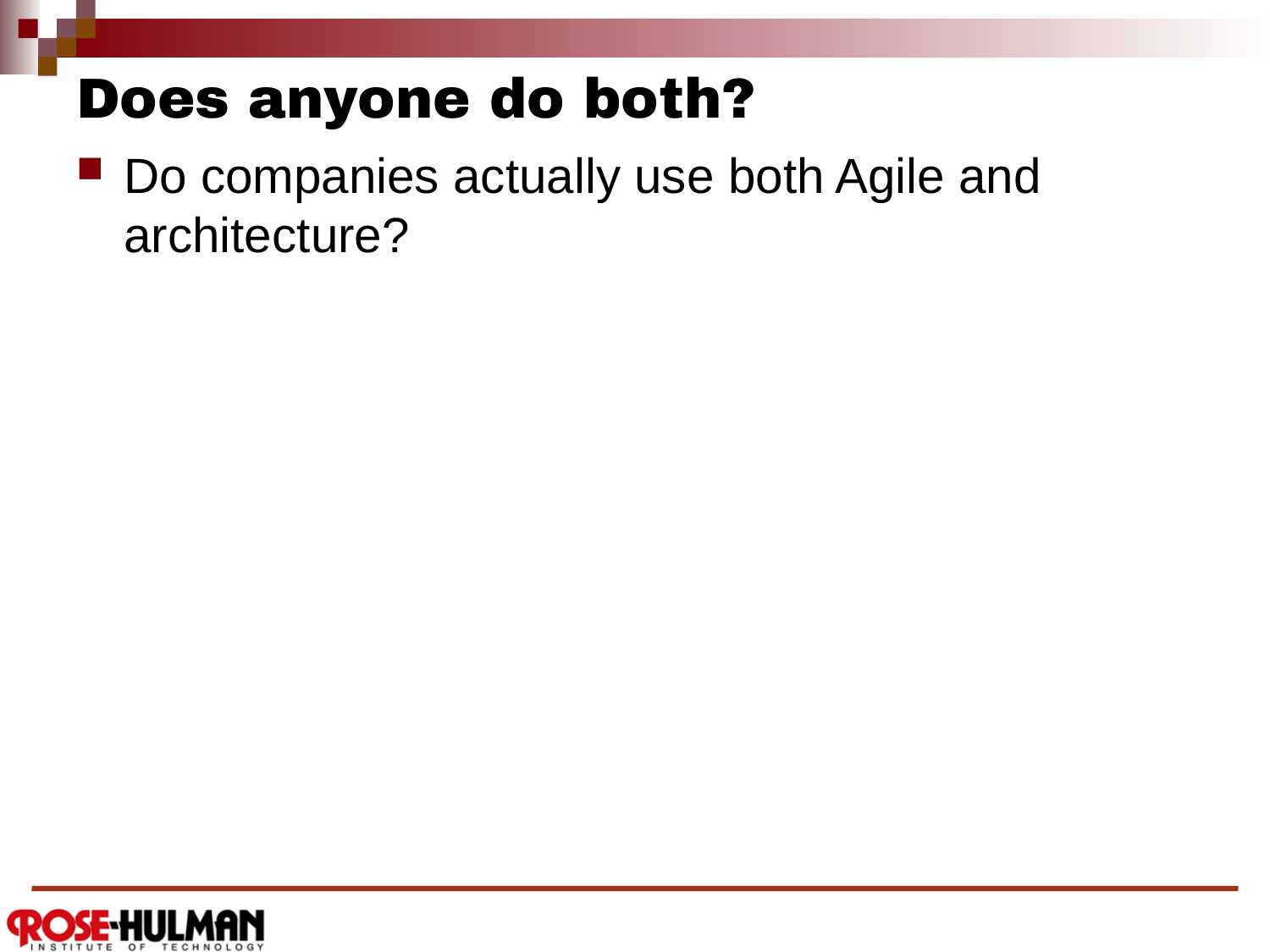

# Does anyone do both?
Do companies actually use both Agile and architecture?